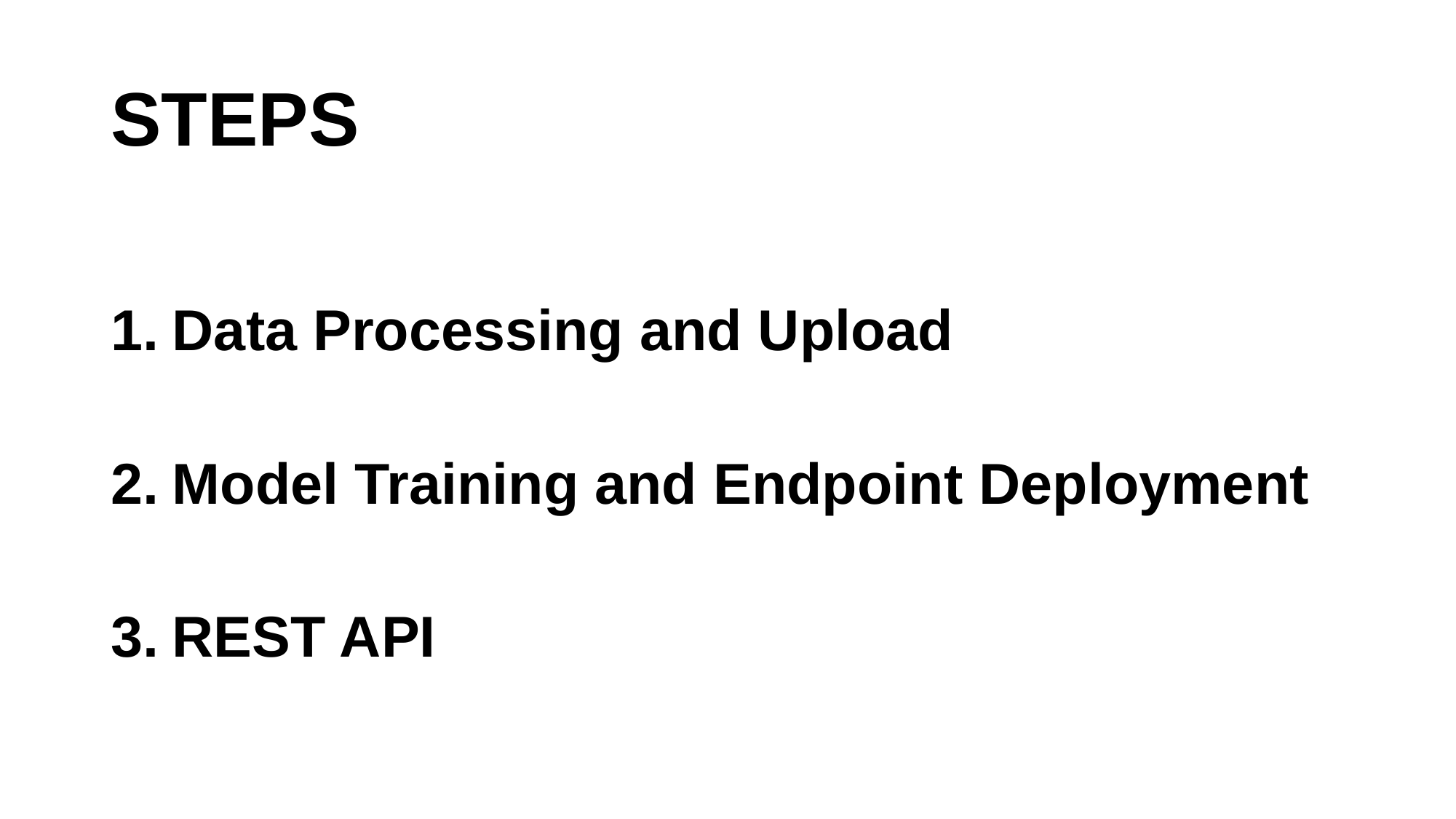

# Steps
Data Processing and Upload
Model Training and Endpoint Deployment
REST API